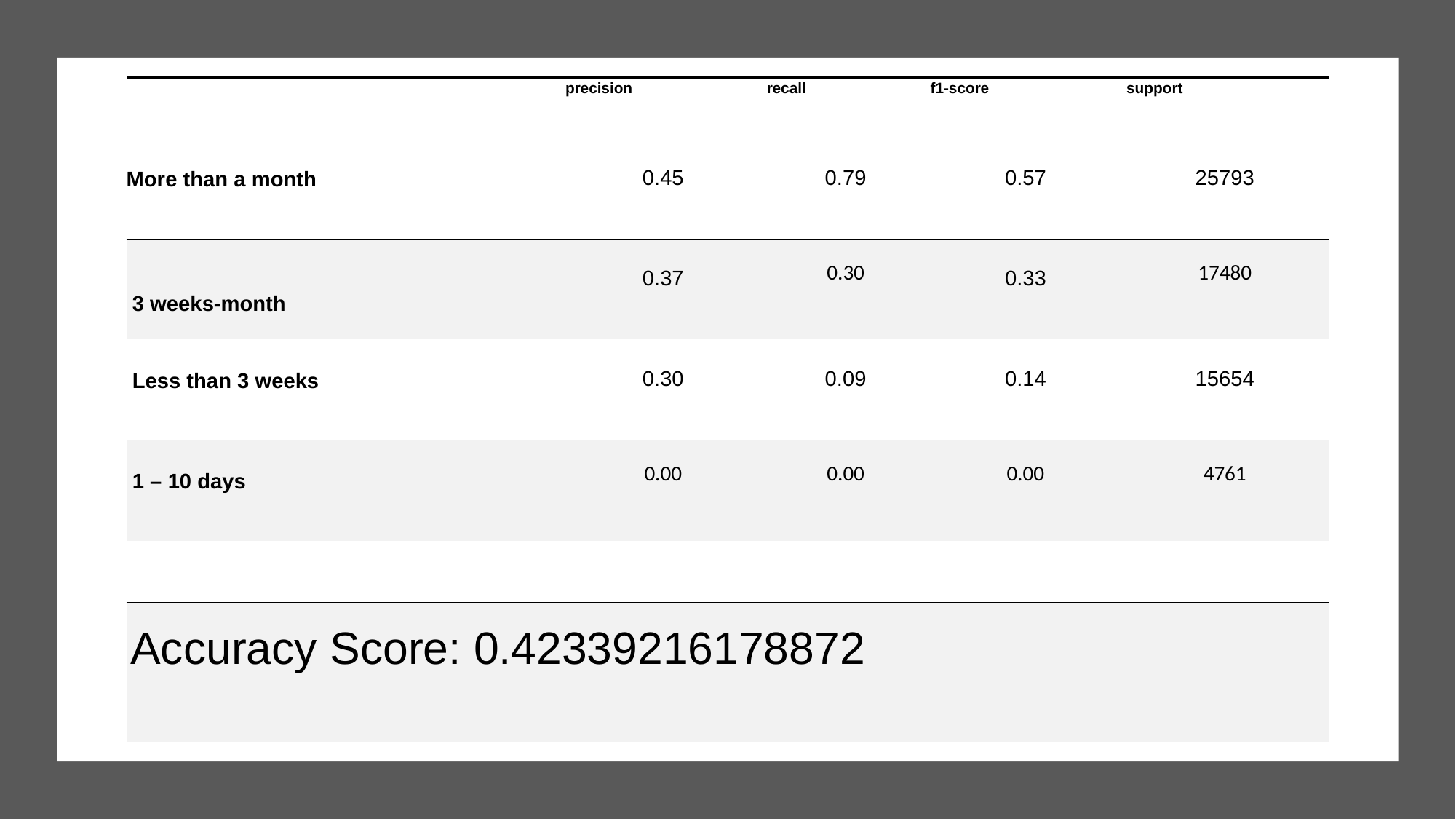

|  | precision | recall | f1-score | support |
| --- | --- | --- | --- | --- |
| More than a month | 0.45 | 0.79 | 0.57 | 25793 |
| 3 weeks-month | 0.37 | 0.30 | 0.33 | 17480 |
| Less than 3 weeks | 0.30 | 0.09 | 0.14 | 15654 |
| 1 – 10 days | 0.00 | 0.00 | 0.00 | 4761 |
|  |  |  |  |  |
| Accuracy Score: 0.42339216178872 |  |  |  |  |